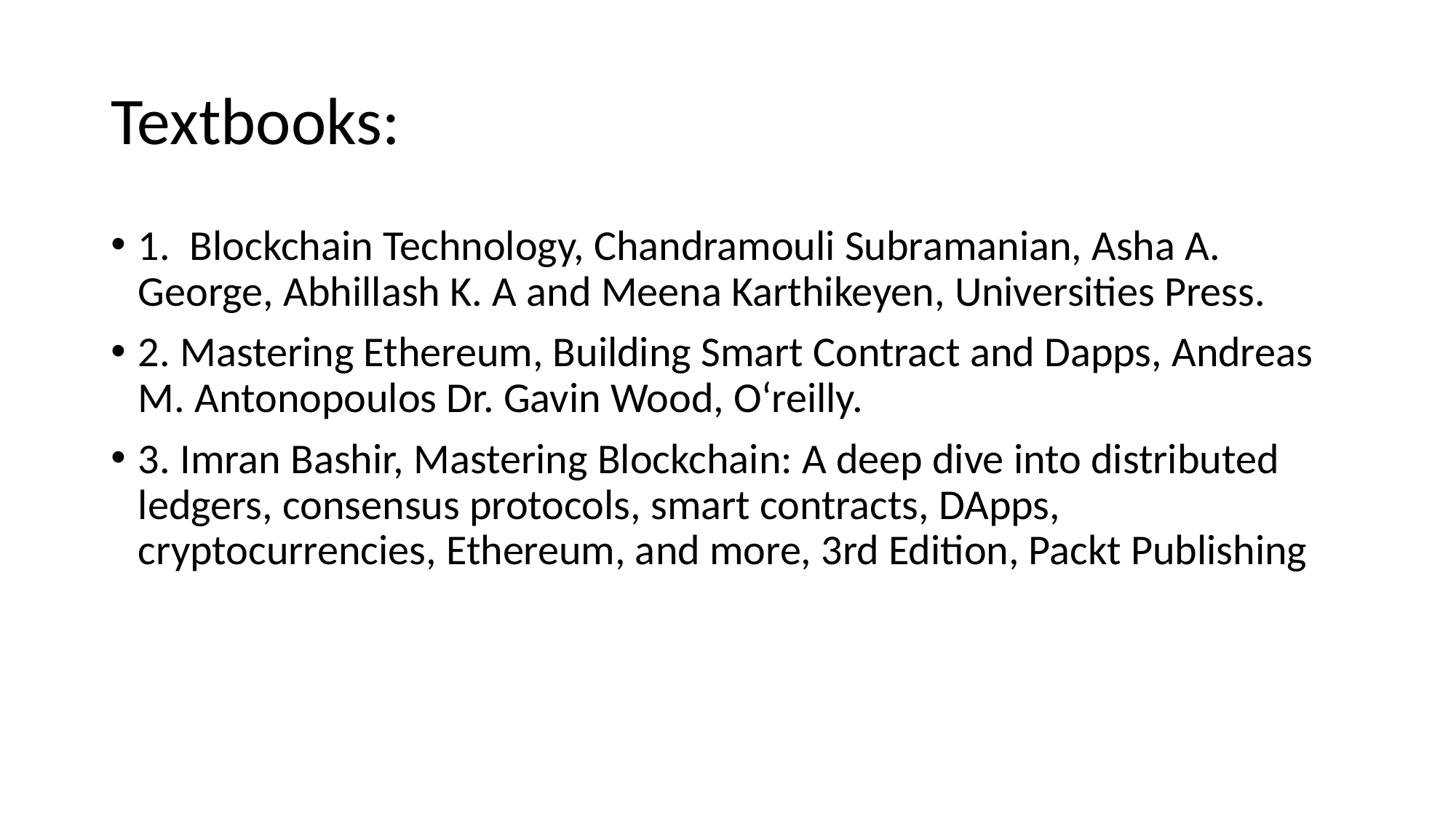

# Textbooks:
1.  Blockchain Technology, Chandramouli Subramanian, Asha A. George, Abhillash K. A and Meena Karthikeyen, Universities Press.
2. Mastering Ethereum, Building Smart Contract and Dapps, Andreas M. Antonopoulos Dr. Gavin Wood, O‘reilly.
3. Imran Bashir, Mastering Blockchain: A deep dive into distributed ledgers, consensus protocols, smart contracts, DApps, cryptocurrencies, Ethereum, and more, 3rd Edition, Packt Publishing